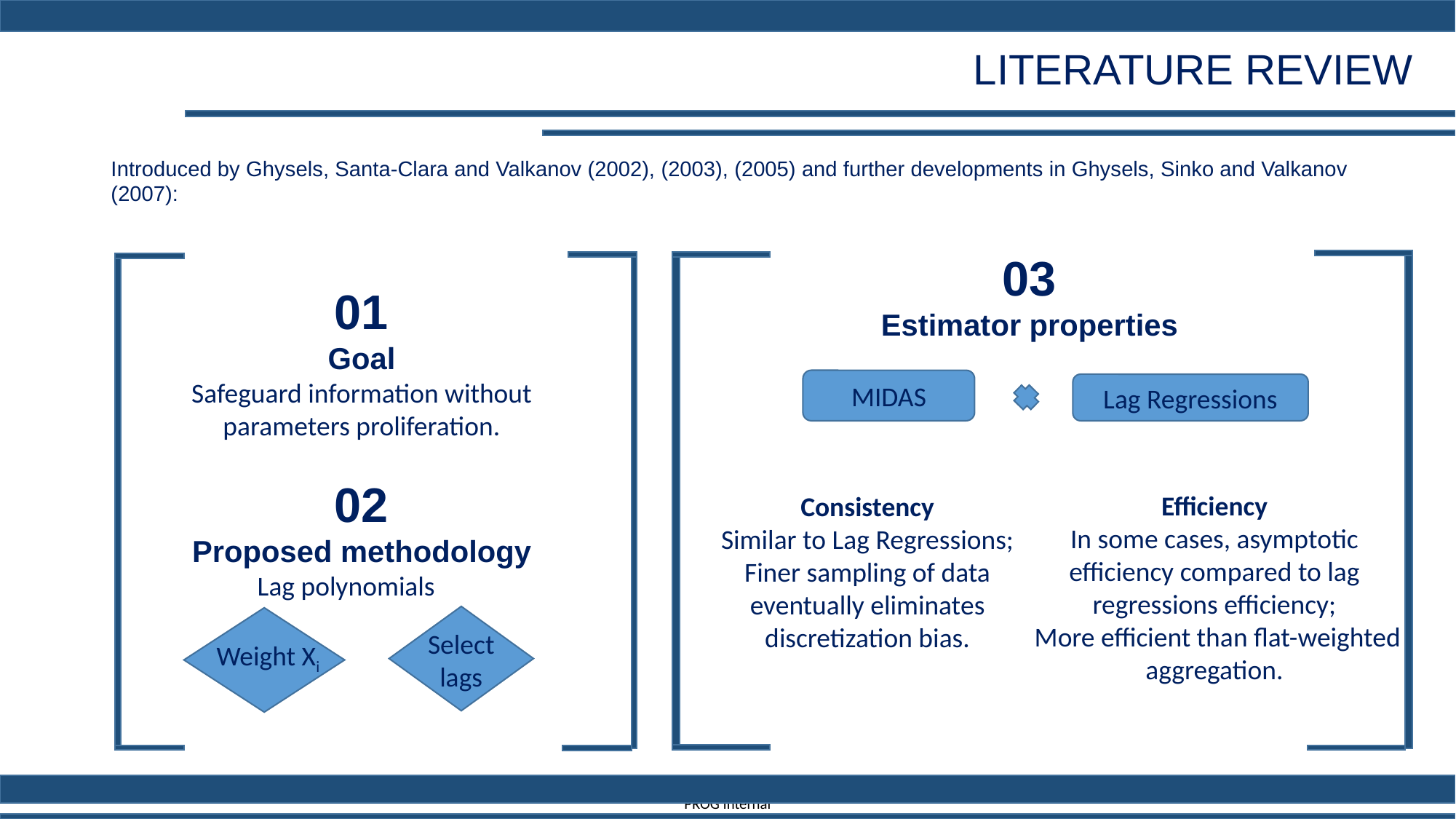

# LITERATURE REVIEW

Introduced by Ghysels, Santa-Clara and Valkanov (2002), (2003), (2005) and further developments in Ghysels, Sinko and Valkanov (2007):
03
Estimator properties

01
Goal
Safeguard information without parameters proliferation.

02
Proposed methodology
 Lag polynomials
MIDAS
Lag Regressions

Efficiency
In some cases, asymptotic efficiency compared to lag regressions efficiency;
 More efficient than flat-weighted aggregation.

Consistency
Similar to Lag Regressions;
Finer sampling of data eventually eliminates discretization bias.

Select lags
Weight Xi